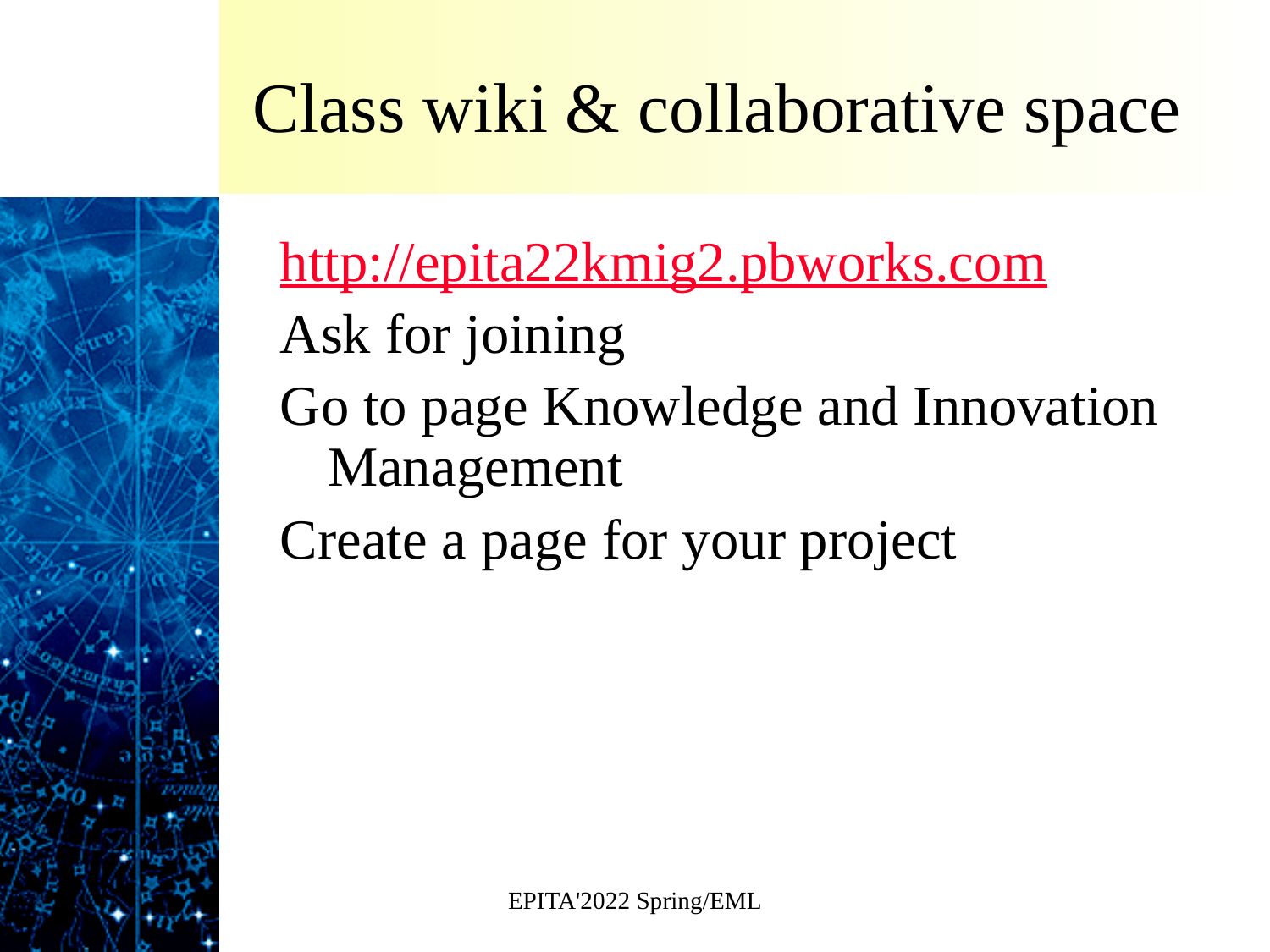

# Class wiki & collaborative space
http://epita22kmig2.pbworks.com
Ask for joining
Go to page Knowledge and Innovation Management
Create a page for your project

EPITA'2022 Spring/EML